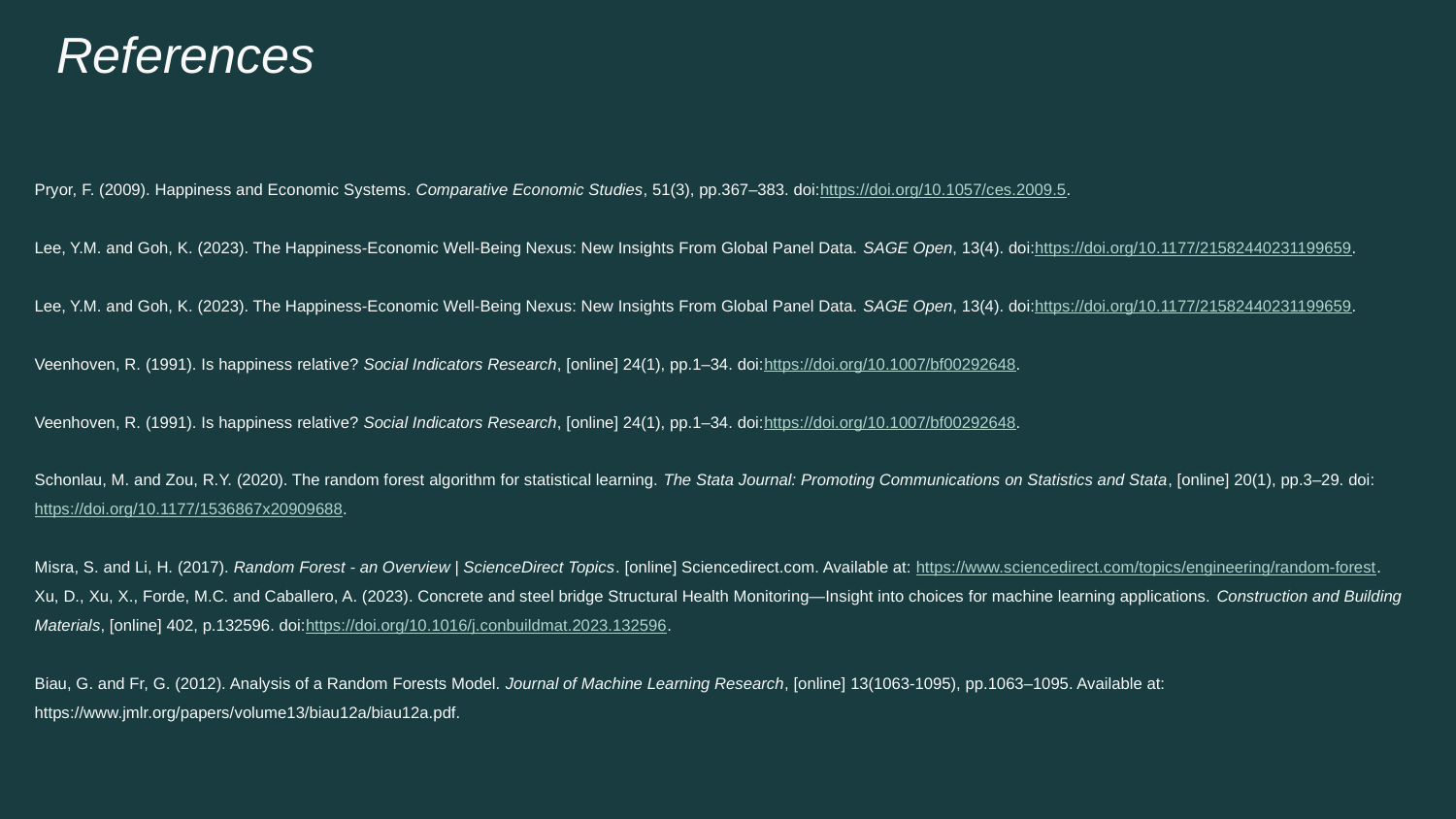

References
# Pryor, F. (2009). Happiness and Economic Systems. Comparative Economic Studies, 51(3), pp.367–383. doi:https://doi.org/10.1057/ces.2009.5.

Lee, Y.M. and Goh, K. (2023). The Happiness-Economic Well-Being Nexus: New Insights From Global Panel Data. SAGE Open, 13(4). doi:https://doi.org/10.1177/21582440231199659.

Lee, Y.M. and Goh, K. (2023). The Happiness-Economic Well-Being Nexus: New Insights From Global Panel Data. SAGE Open, 13(4). doi:https://doi.org/10.1177/21582440231199659.

Veenhoven, R. (1991). Is happiness relative? Social Indicators Research, [online] 24(1), pp.1–34. doi:https://doi.org/10.1007/bf00292648.

Veenhoven, R. (1991). Is happiness relative? Social Indicators Research, [online] 24(1), pp.1–34. doi:https://doi.org/10.1007/bf00292648.

Schonlau, M. and Zou, R.Y. (2020). The random forest algorithm for statistical learning. The Stata Journal: Promoting Communications on Statistics and Stata, [online] 20(1), pp.3–29. doi:https://doi.org/10.1177/1536867x20909688.

Misra, S. and Li, H. (2017). Random Forest - an Overview | ScienceDirect Topics. [online] Sciencedirect.com. Available at: https://www.sciencedirect.com/topics/engineering/random-forest.
Xu, D., Xu, X., Forde, M.C. and Caballero, A. (2023). Concrete and steel bridge Structural Health Monitoring—Insight into choices for machine learning applications. Construction and Building Materials, [online] 402, p.132596. doi:https://doi.org/10.1016/j.conbuildmat.2023.132596.

Biau, G. and Fr, G. (2012). Analysis of a Random Forests Model. Journal of Machine Learning Research, [online] 13(1063-1095), pp.1063–1095. Available at: https://www.jmlr.org/papers/volume13/biau12a/biau12a.pdf.
‌

‌

‌

‌

‌

‌

‌

‌

‌